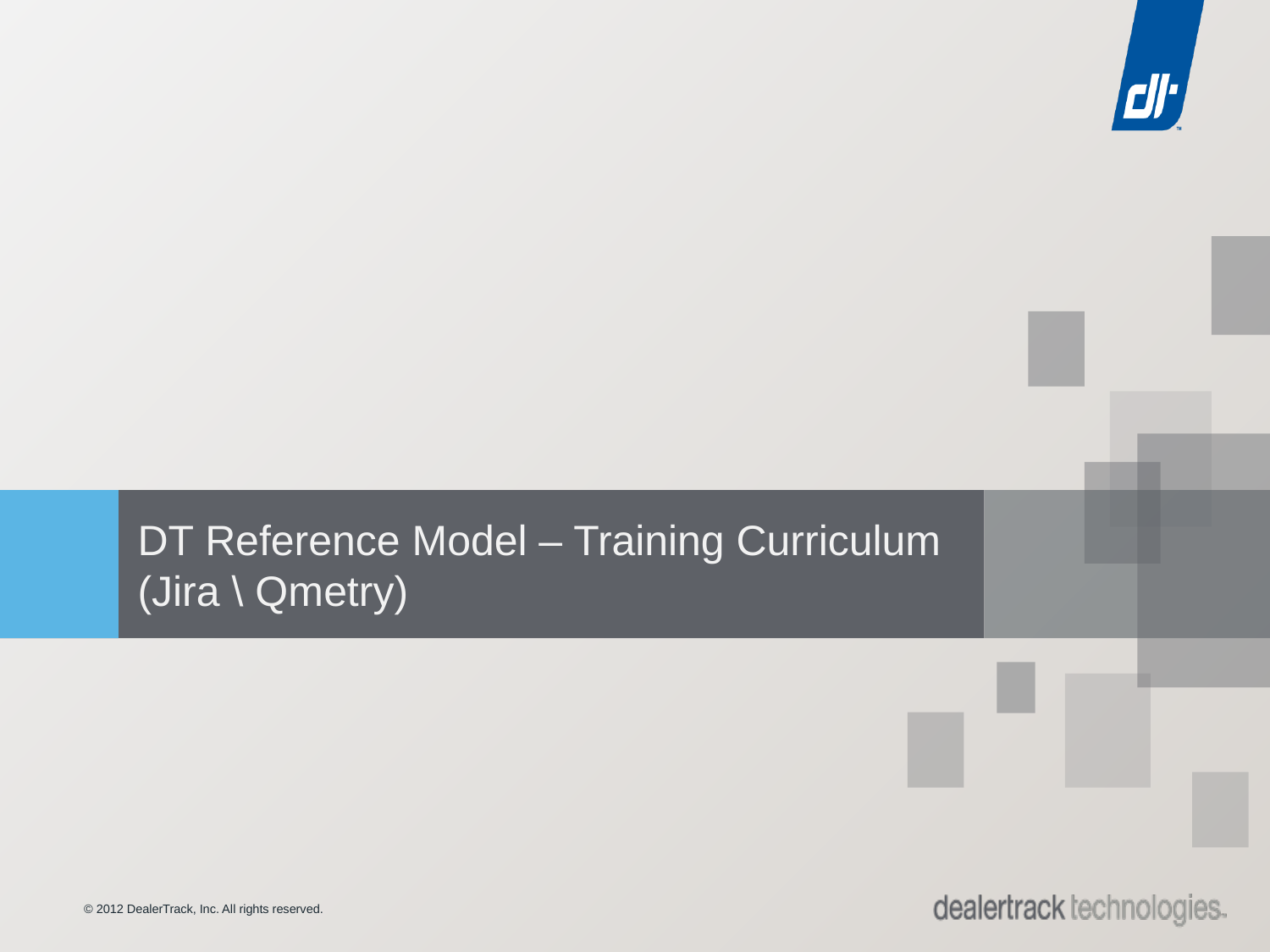

# DT Reference Model – Training Curriculum (Jira \ Qmetry)